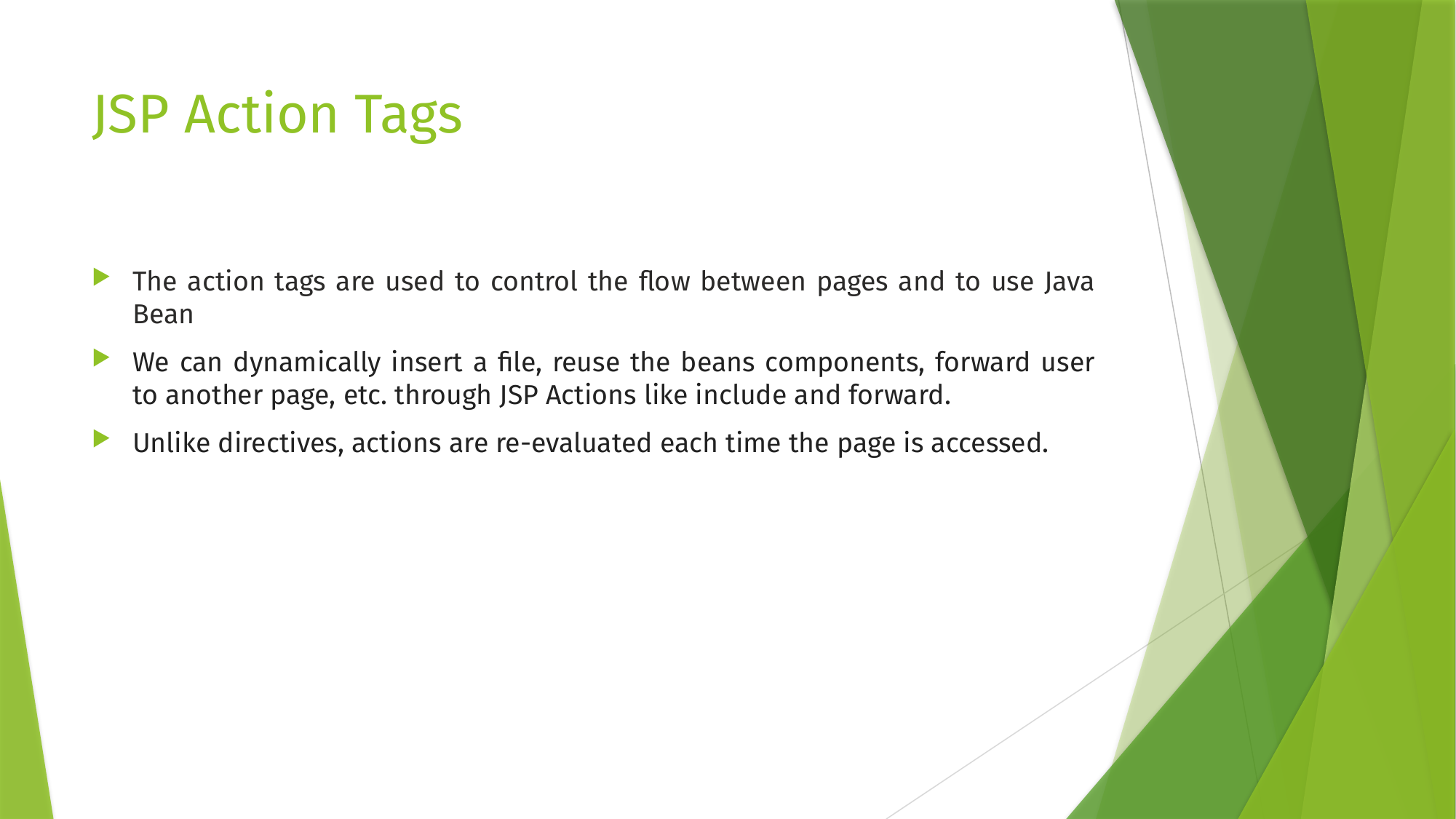

# JSP Action Tags
The action tags are used to control the flow between pages and to use Java Bean
We can dynamically insert a file, reuse the beans components, forward user to another page, etc. through JSP Actions like include and forward.
Unlike directives, actions are re-evaluated each time the page is accessed.